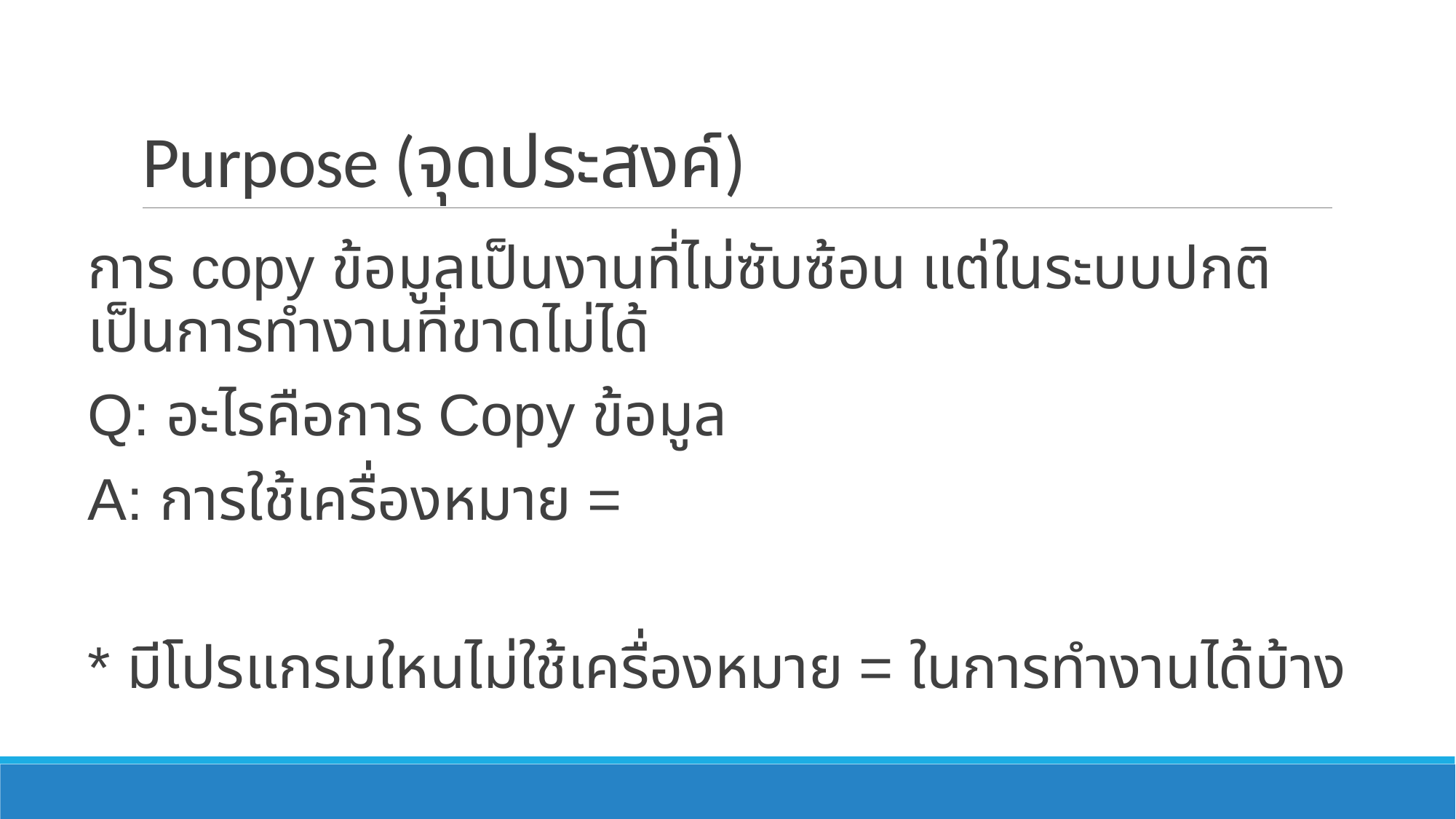

# Purpose (จุดประสงค์)
การ copy ข้อมูลเป็นงานที่ไม่ซับซ้อน แต่ในระบบปกติเป็นการทำงานที่ขาดไม่ได้
Q: อะไรคือการ Copy ข้อมูล
A: การใช้เครื่องหมาย =

* มีโปรแกรมใหนไม่ใช้เครื่องหมาย = ในการทำงานได้บ้าง